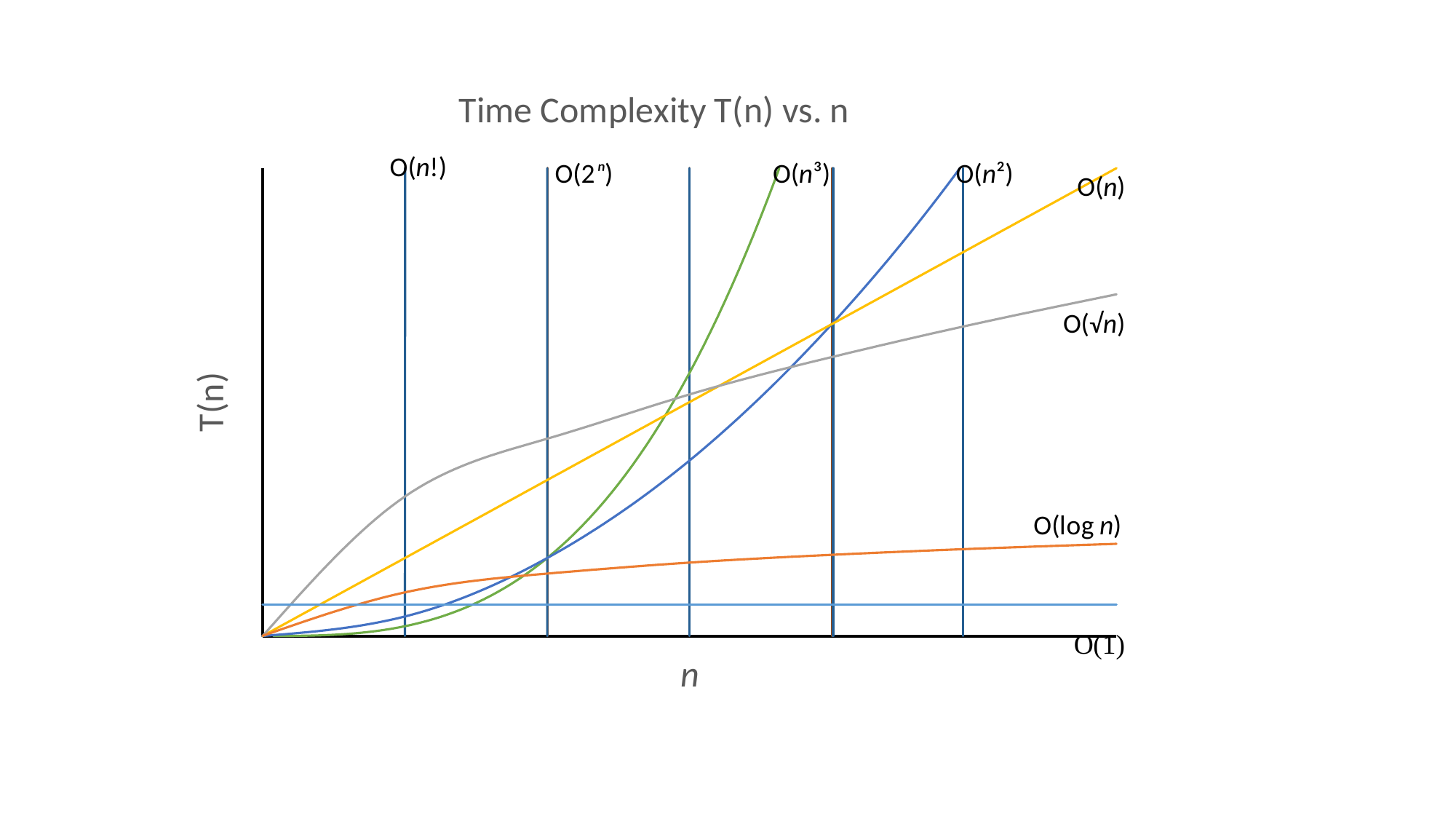

### Chart: Time Complexity T(n) vs. n

| Category | O(1) | O(log n) | O(√n) | O(n) | O(n²) | O(n³) | O(2ⁿ) | O(n!) |
|---|---|---|---|---|---|---|---|---|
O(2ⁿ)
O(n³)
O(n²)
O(√n)